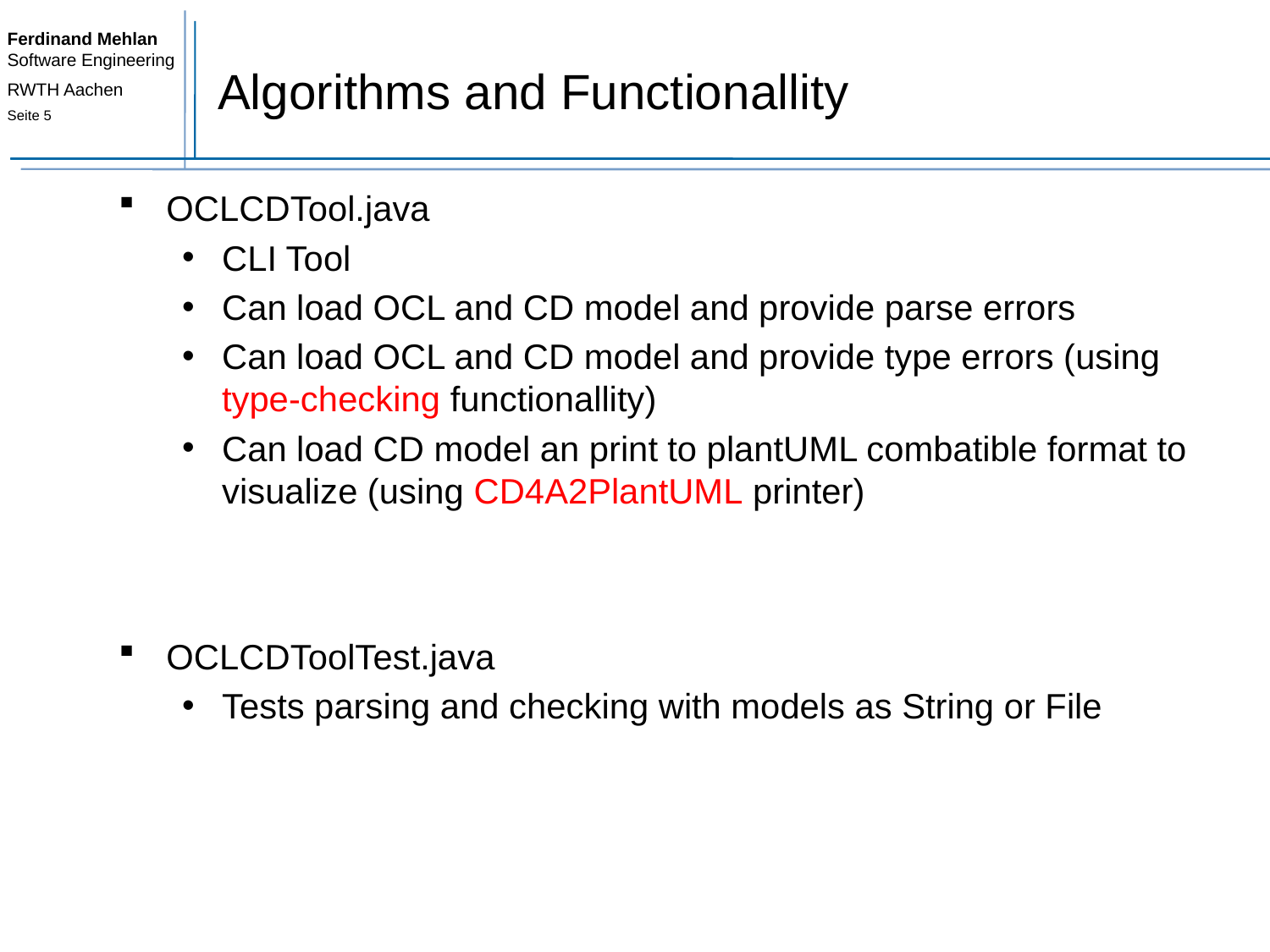

# Algorithms and Functionallity
OCLCDTool.java
CLI Tool
Can load OCL and CD model and provide parse errors
Can load OCL and CD model and provide type errors (using type-checking functionallity)
Can load CD model an print to plantUML combatible format to visualize (using CD4A2PlantUML printer)

OCLCDToolTest.java
Tests parsing and checking with models as String or File